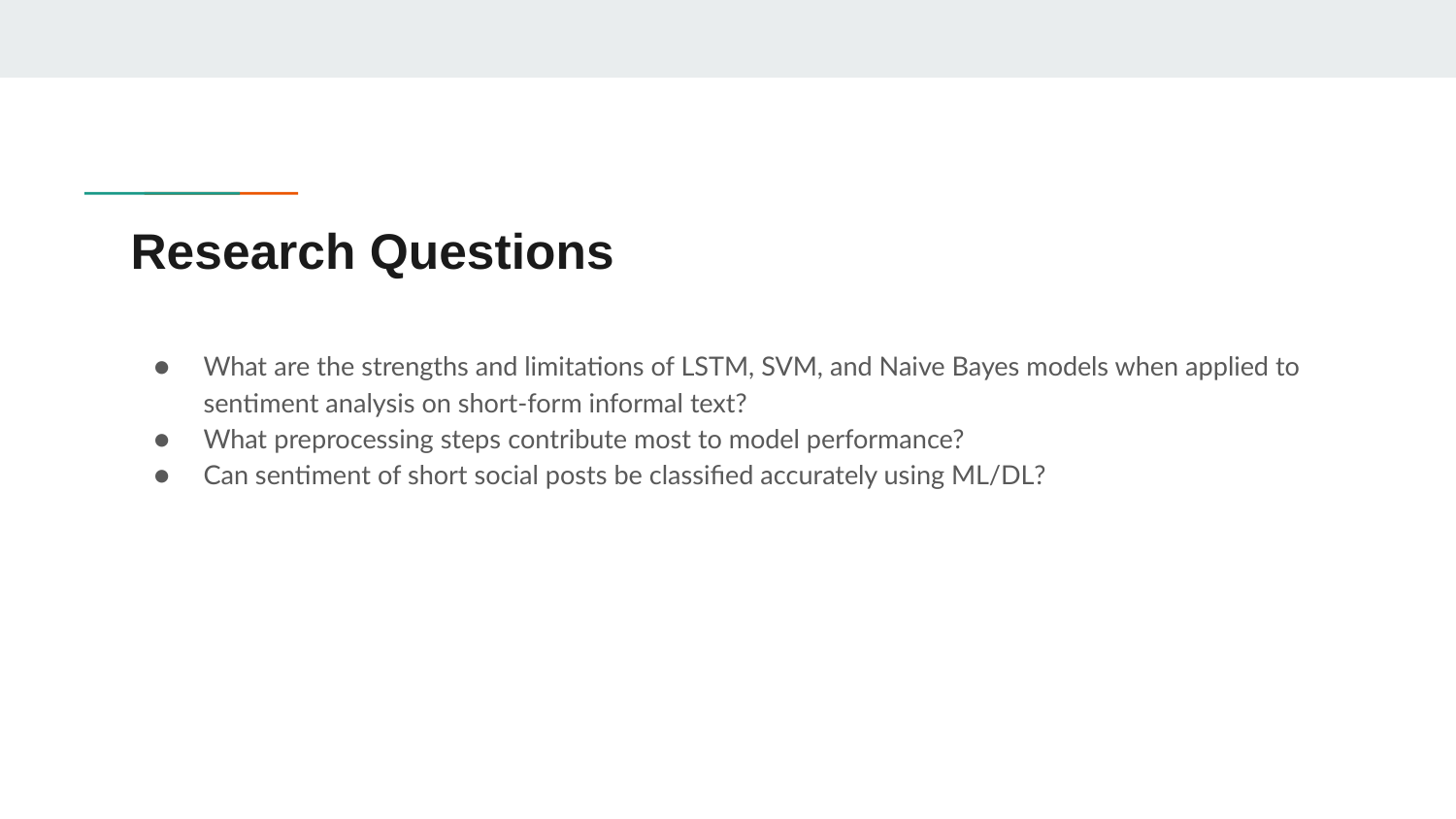

# Research Questions
What are the strengths and limitations of LSTM, SVM, and Naive Bayes models when applied to sentiment analysis on short-form informal text?
What preprocessing steps contribute most to model performance?
Can sentiment of short social posts be classified accurately using ML/DL?